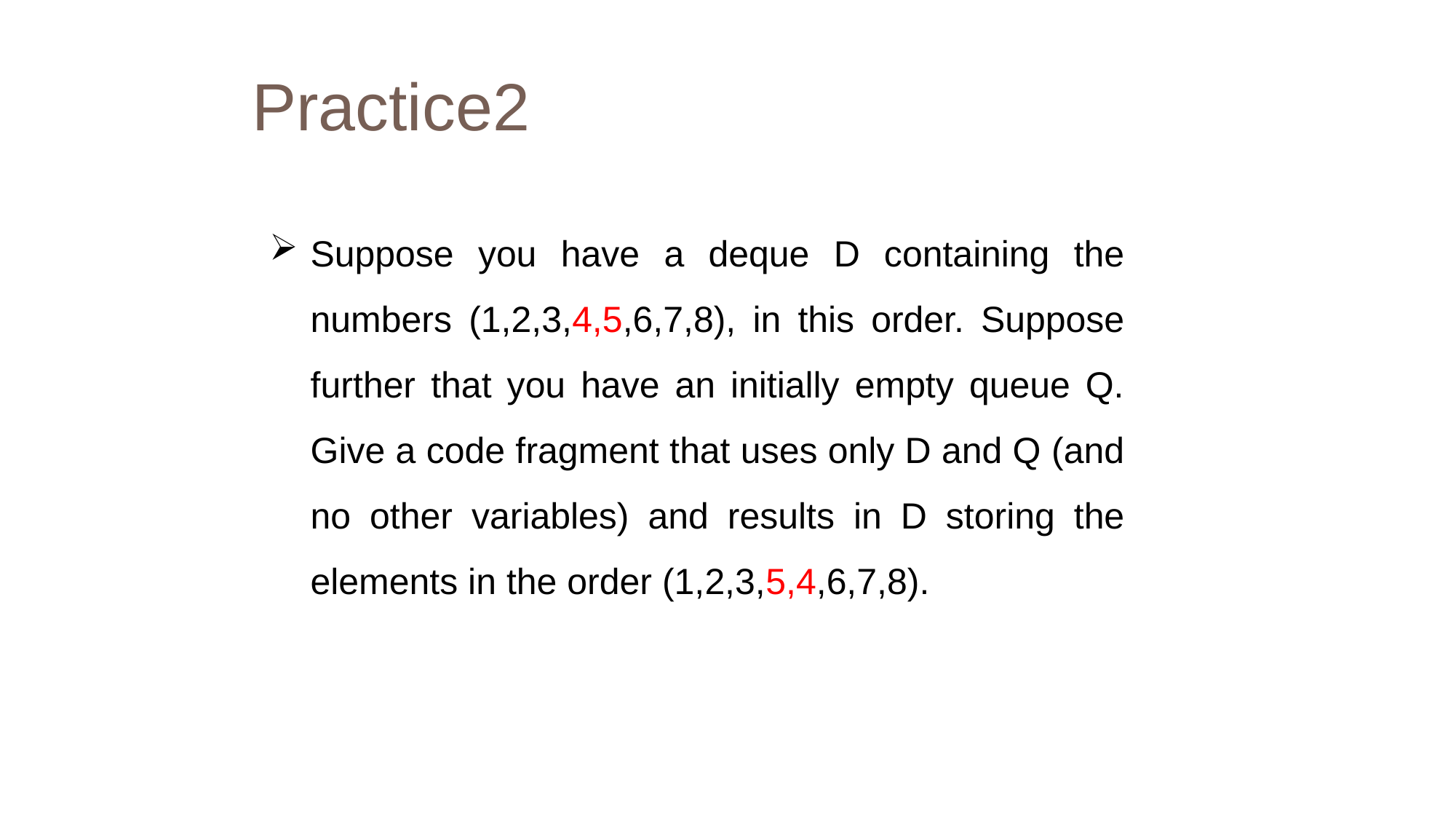

Practice2
10
Suppose you have a deque D containing the numbers (1,2,3,4,5,6,7,8), in this order. Suppose further that you have an initially empty queue Q. Give a code fragment that uses only D and Q (and no other variables) and results in D storing the elements in the order (1,2,3,5,4,6,7,8).